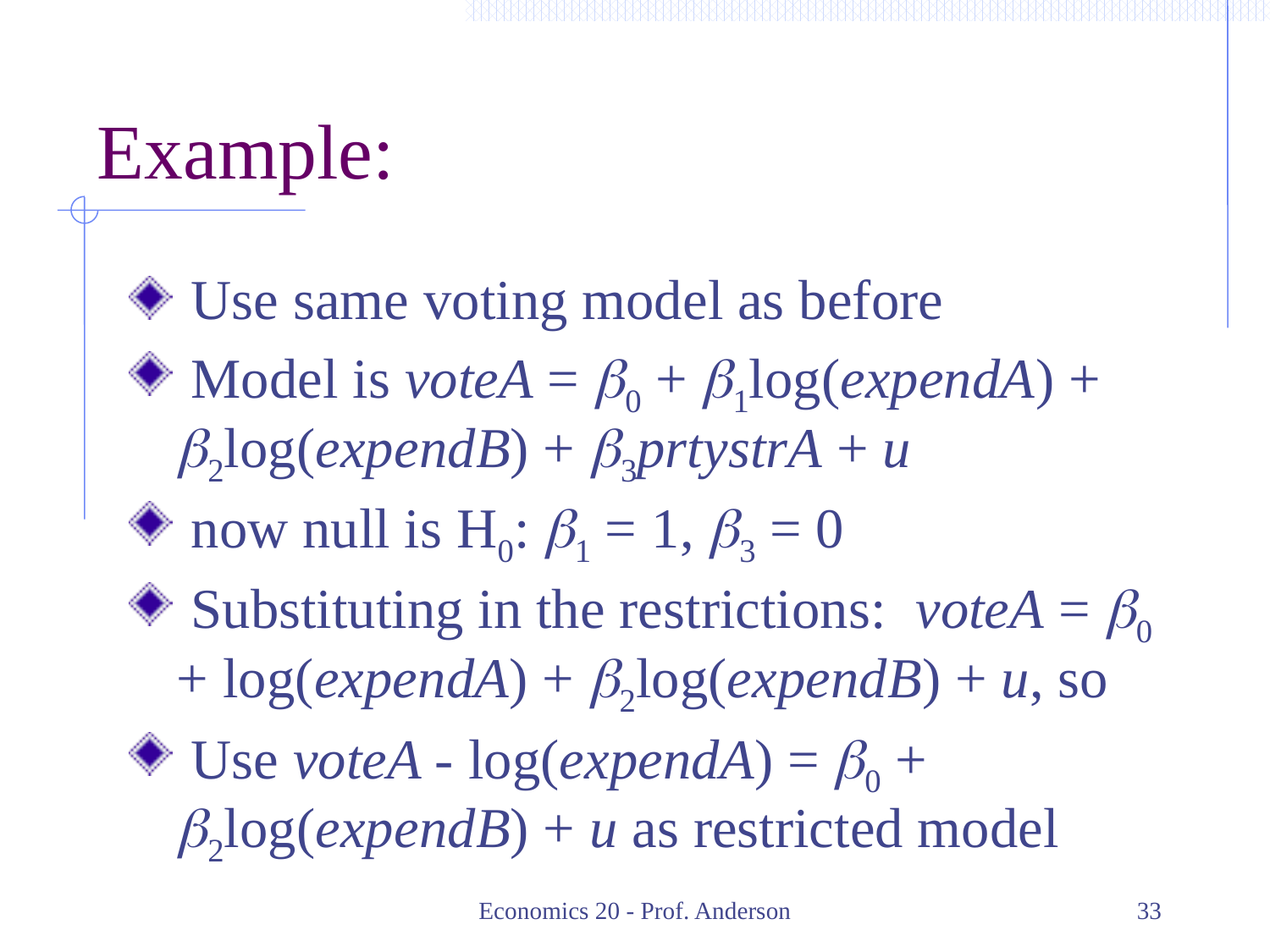

# Example:
 Use same voting model as before
 Model is voteA = β0 + β1log(expendA) + β2log(expendB) + β3prtystrA + u
 now null is H0: β1 = 1, β3 = 0
 Substituting in the restrictions:  voteA = β0 + log(expendA) + β2log(expendB) + u, so
 Use voteA - log(expendA) = β0 + β2log(expendB) + u as restricted model

Economics 20 - Prof. Anderson
33